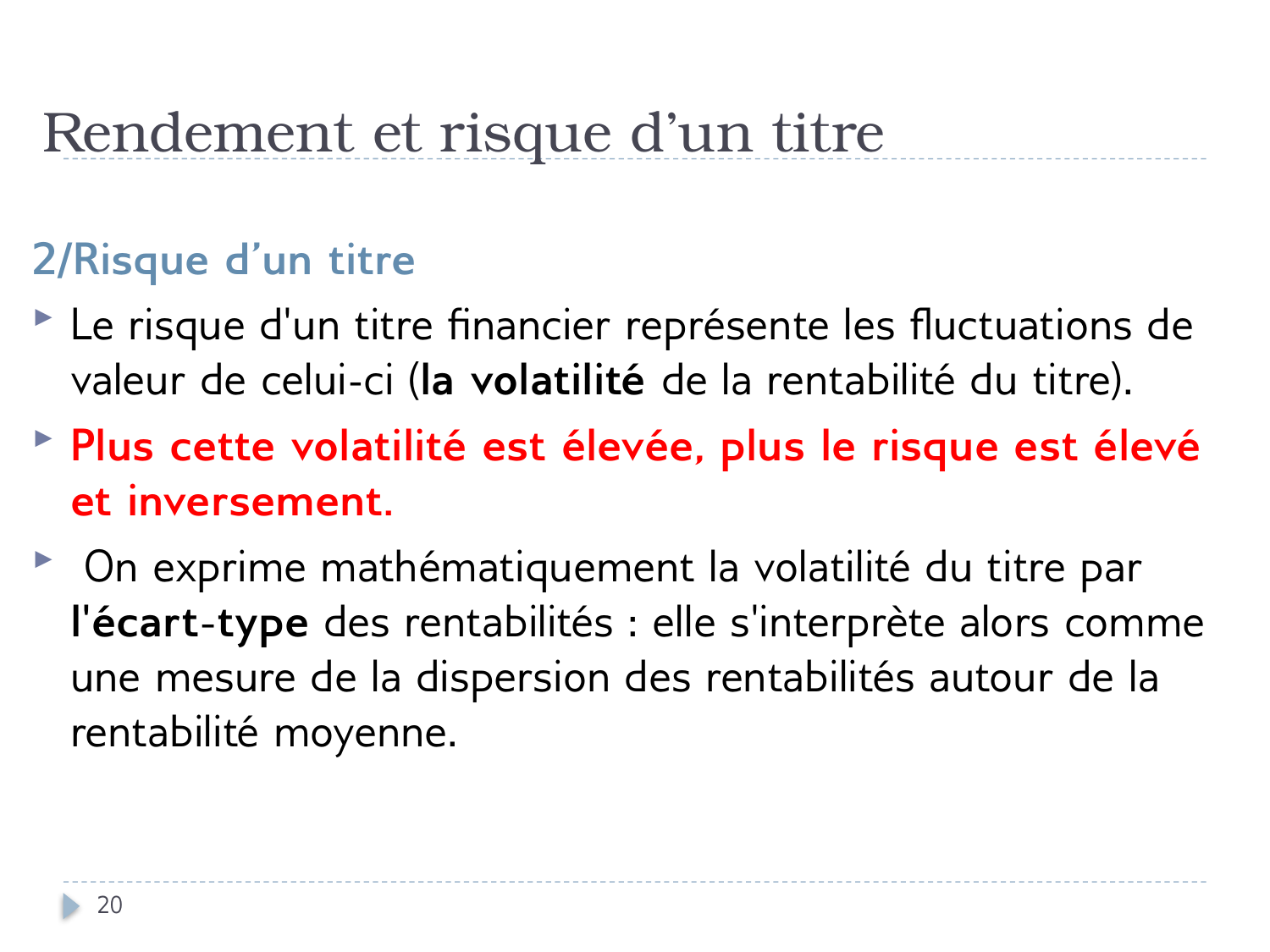

# Rendement et risque d’un titre
2/Risque d’un titre
Le risque d'un titre financier représente les fluctuations de valeur de celui-ci (la volatilité de la rentabilité du titre).
Plus cette volatilité est élevée, plus le risque est élevé et inversement.
 On exprime mathématiquement la volatilité du titre par l'écart-type des rentabilités : elle s'interprète alors comme une mesure de la dispersion des rentabilités autour de la rentabilité moyenne.
20